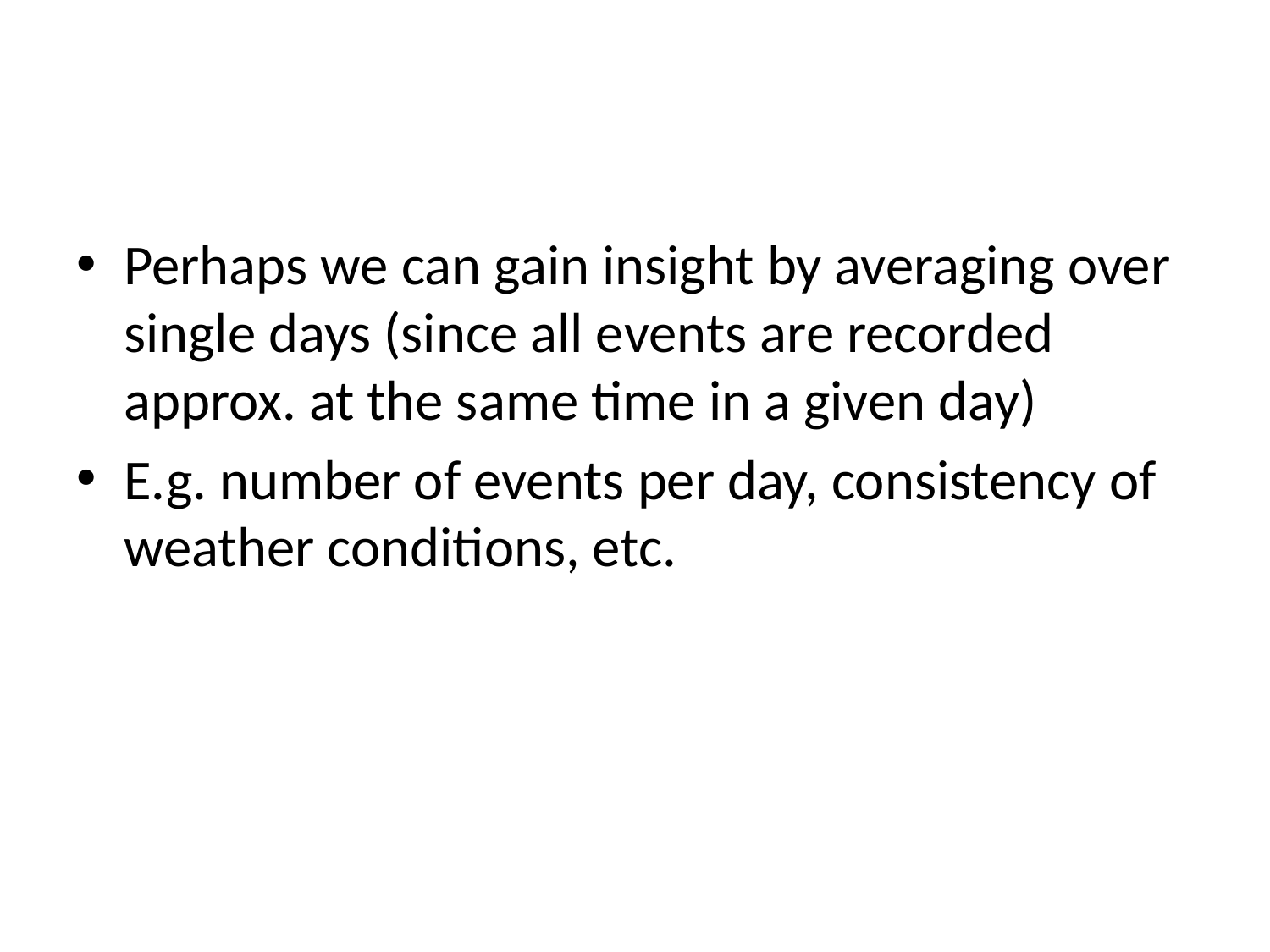

Perhaps we can gain insight by averaging over single days (since all events are recorded approx. at the same time in a given day)
E.g. number of events per day, consistency of weather conditions, etc.